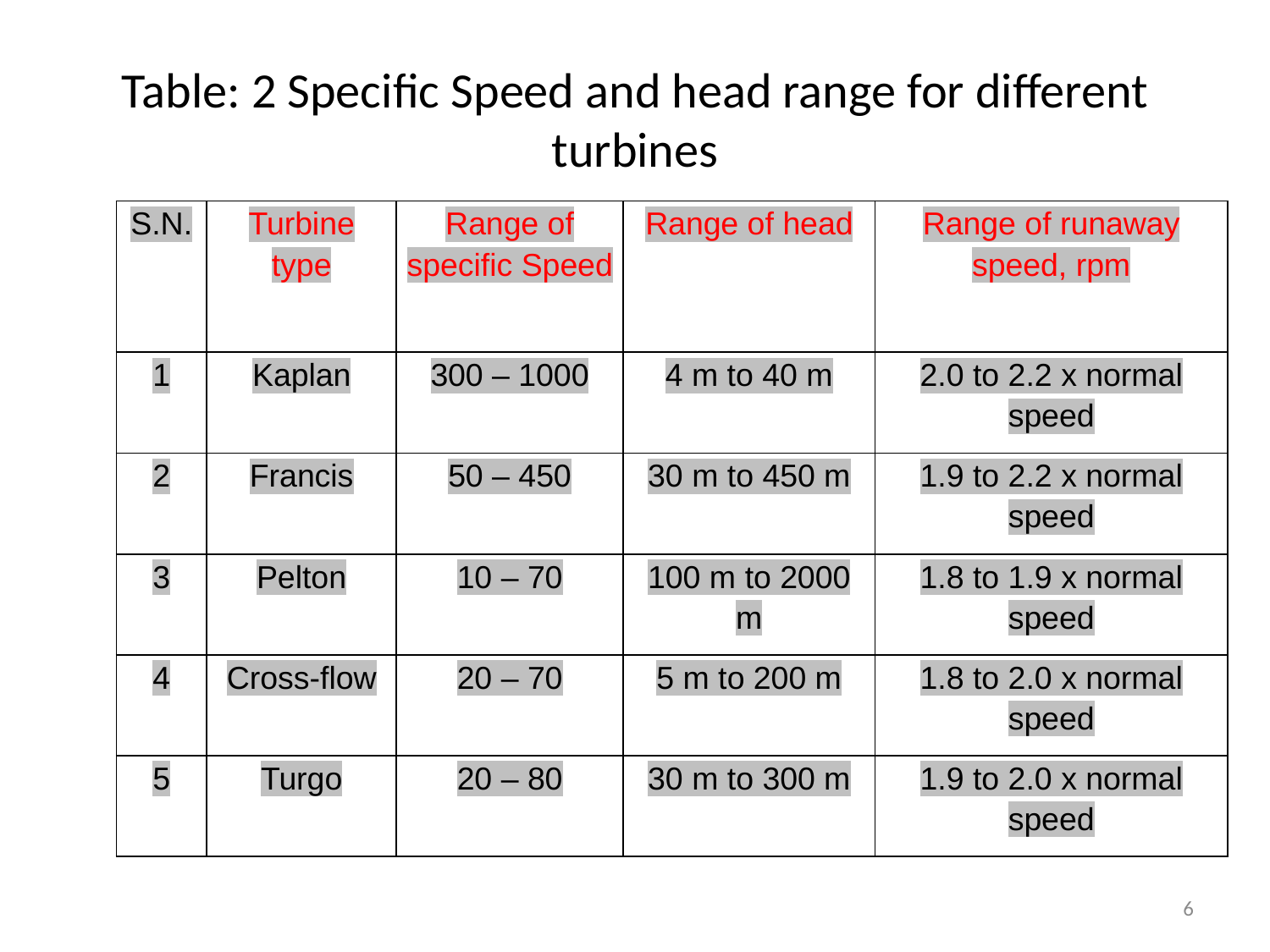

# Table: 2 Specific Speed and head range for different turbines
| S.N. | Turbine type | Range of specific Speed | Range of head | Range of runaway speed, rpm |
| --- | --- | --- | --- | --- |
| 1 | Kaplan | 300 – 1000 | 4 m to 40 m | 2.0 to 2.2 x normal speed |
| 2 | Francis | 50 – 450 | 30 m to 450 m | 1.9 to 2.2 x normal speed |
| 3 | Pelton | 10 – 70 | 100 m to 2000 m | 1.8 to 1.9 x normal speed |
| 4 | Cross-flow | 20 – 70 | 5 m to 200 m | 1.8 to 2.0 x normal speed |
| 5 | Turgo | 20 – 80 | 30 m to 300 m | 1.9 to 2.0 x normal speed |
6